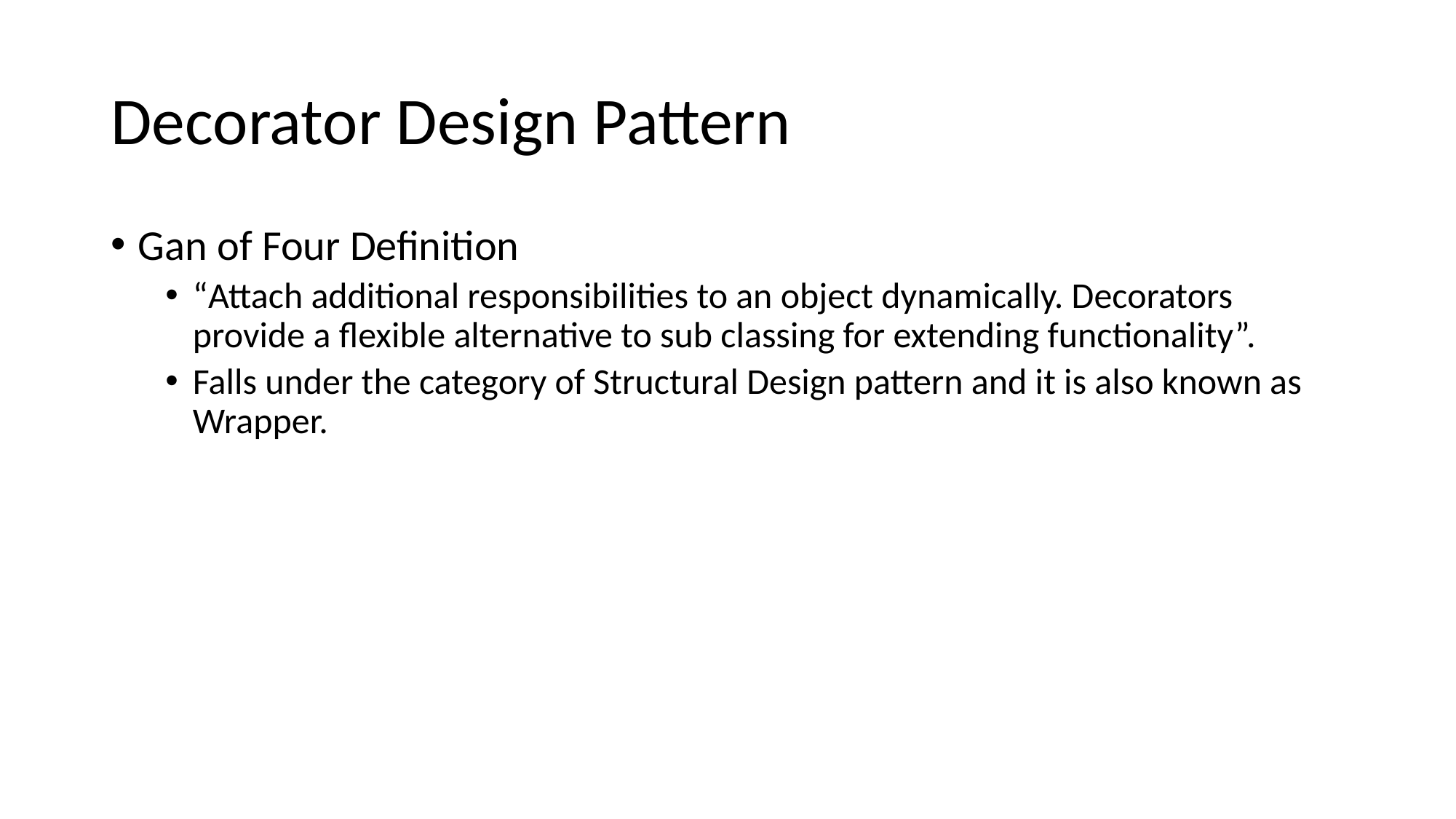

# Decorator Design Pattern
Gan of Four Definition
“Attach additional responsibilities to an object dynamically. Decorators provide a flexible alternative to sub classing for extending functionality”.
Falls under the category of Structural Design pattern and it is also known as Wrapper.